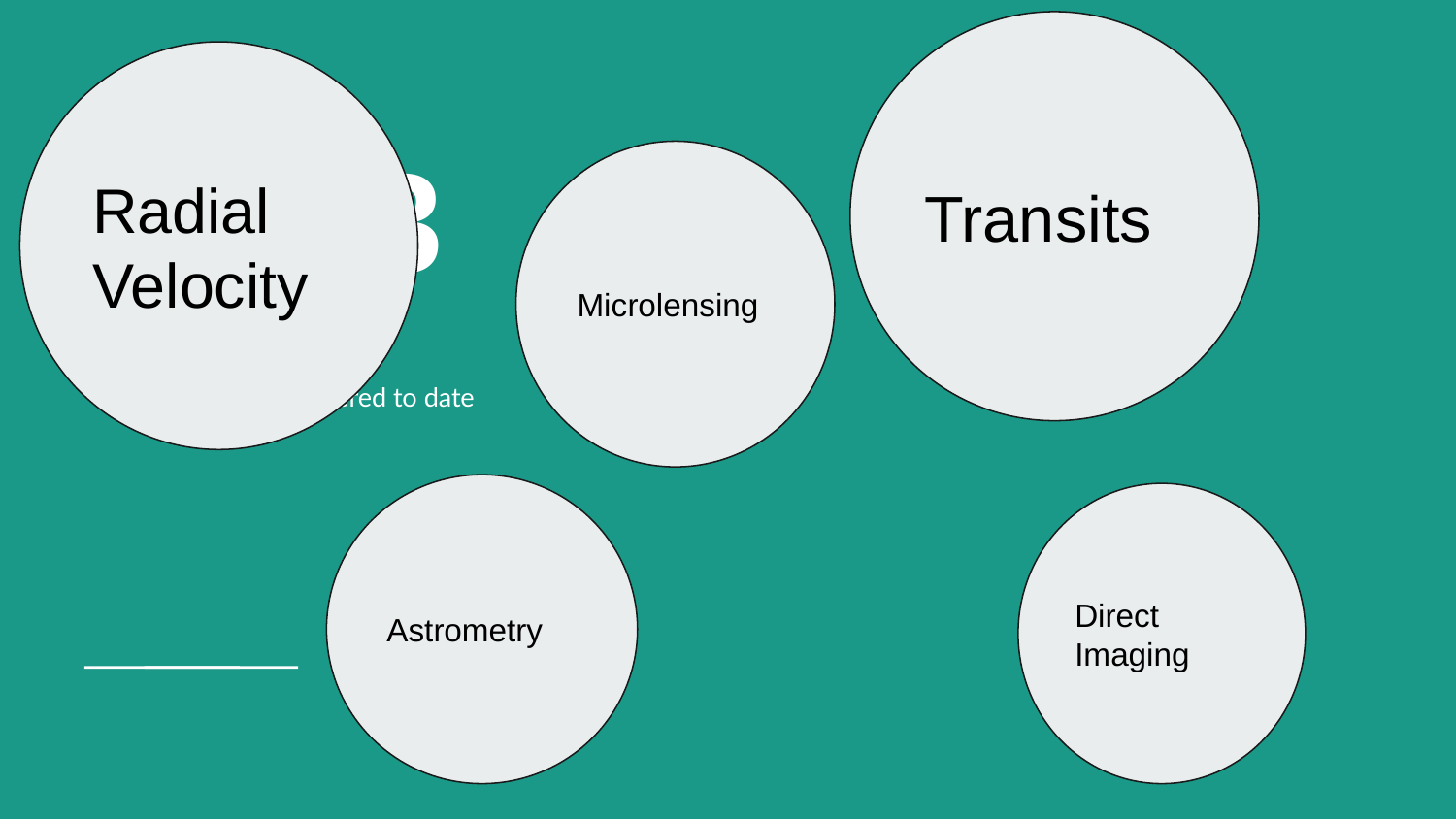

Transits
Radial Velocity
# 5243
Microlensing
Exoplanets discovered to date
Astrometry
Direct Imaging